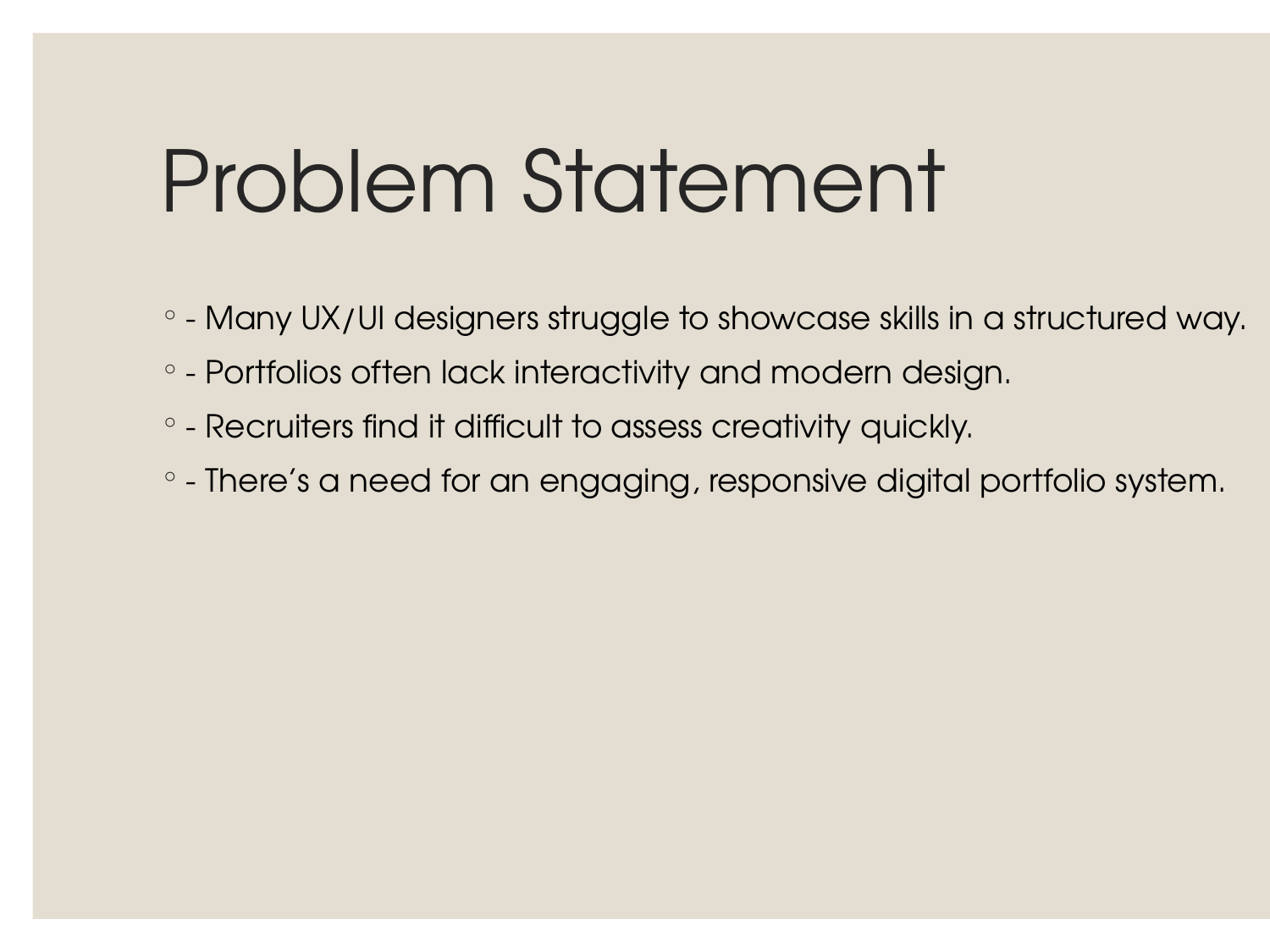

# Problem Statement
- Many UX/UI designers struggle to showcase skills in a structured way.
- Portfolios often lack interactivity and modern design.
- Recruiters find it difficult to assess creativity quickly.
- There’s a need for an engaging, responsive digital portfolio system.